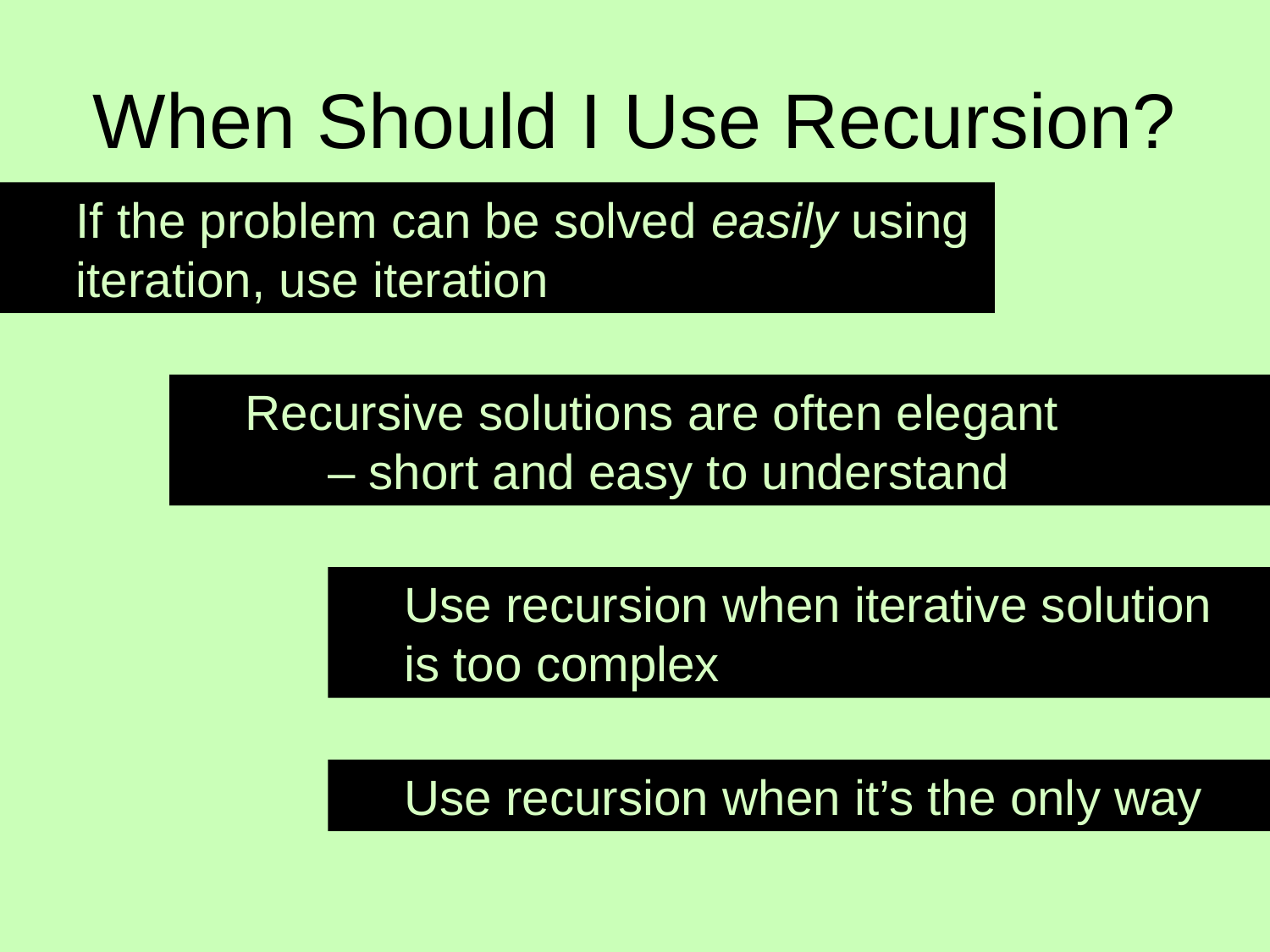

# When Should I Use Recursion?
If the problem can be solved easily using iteration, use iteration
Recursive solutions are often elegant
      – short and easy to understand
Use recursion when iterative solution is too complex
Use recursion when it’s the only way